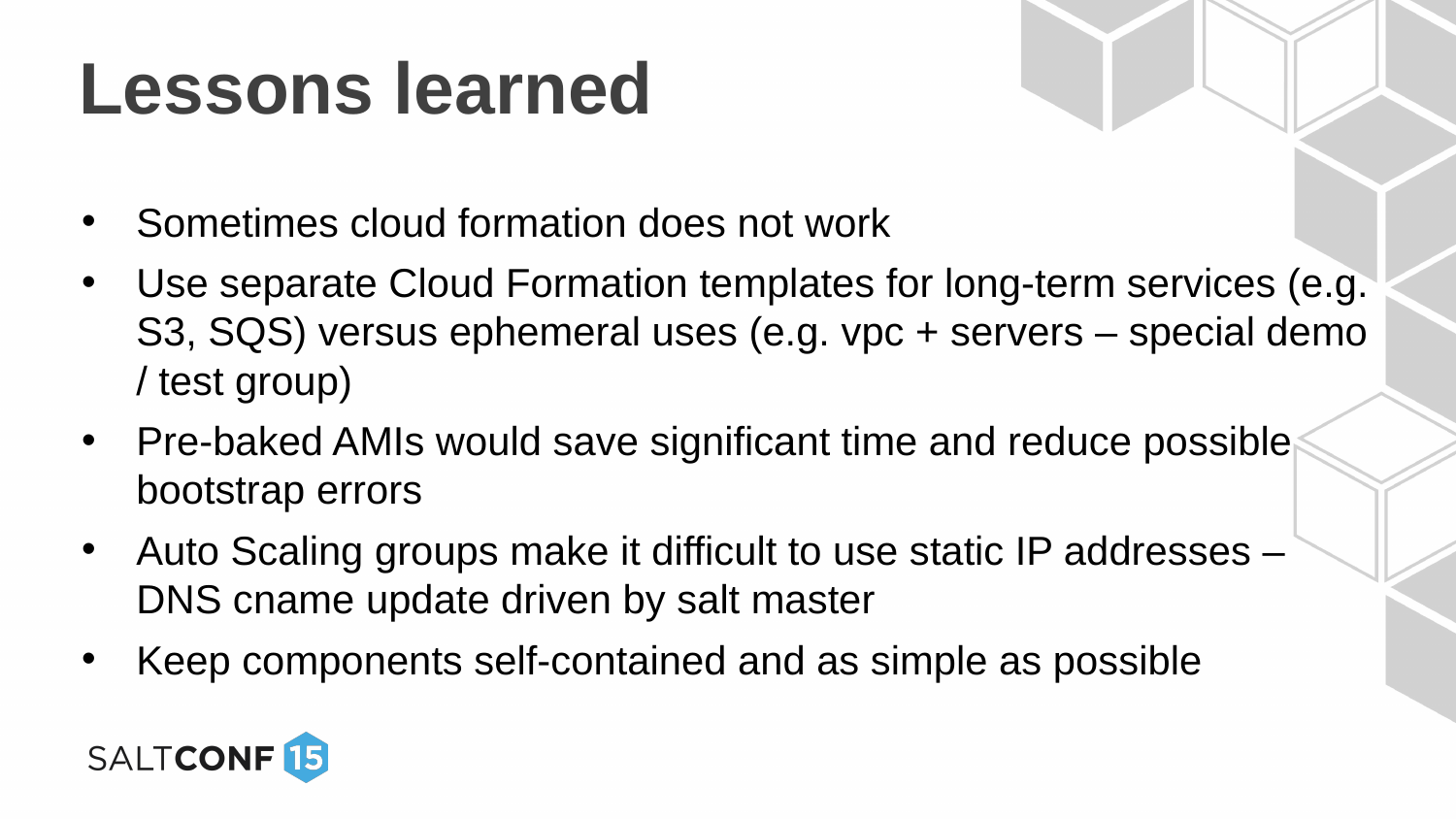

# Lessons learned
Sometimes cloud formation does not work
Use separate Cloud Formation templates for long-term services (e.g. S3, SQS) versus ephemeral uses (e.g. vpc + servers – special demo / test group)
Pre-baked AMIs would save significant time and reduce possible bootstrap errors
Auto Scaling groups make it difficult to use static IP addresses – DNS cname update driven by salt master
Keep components self-contained and as simple as possible